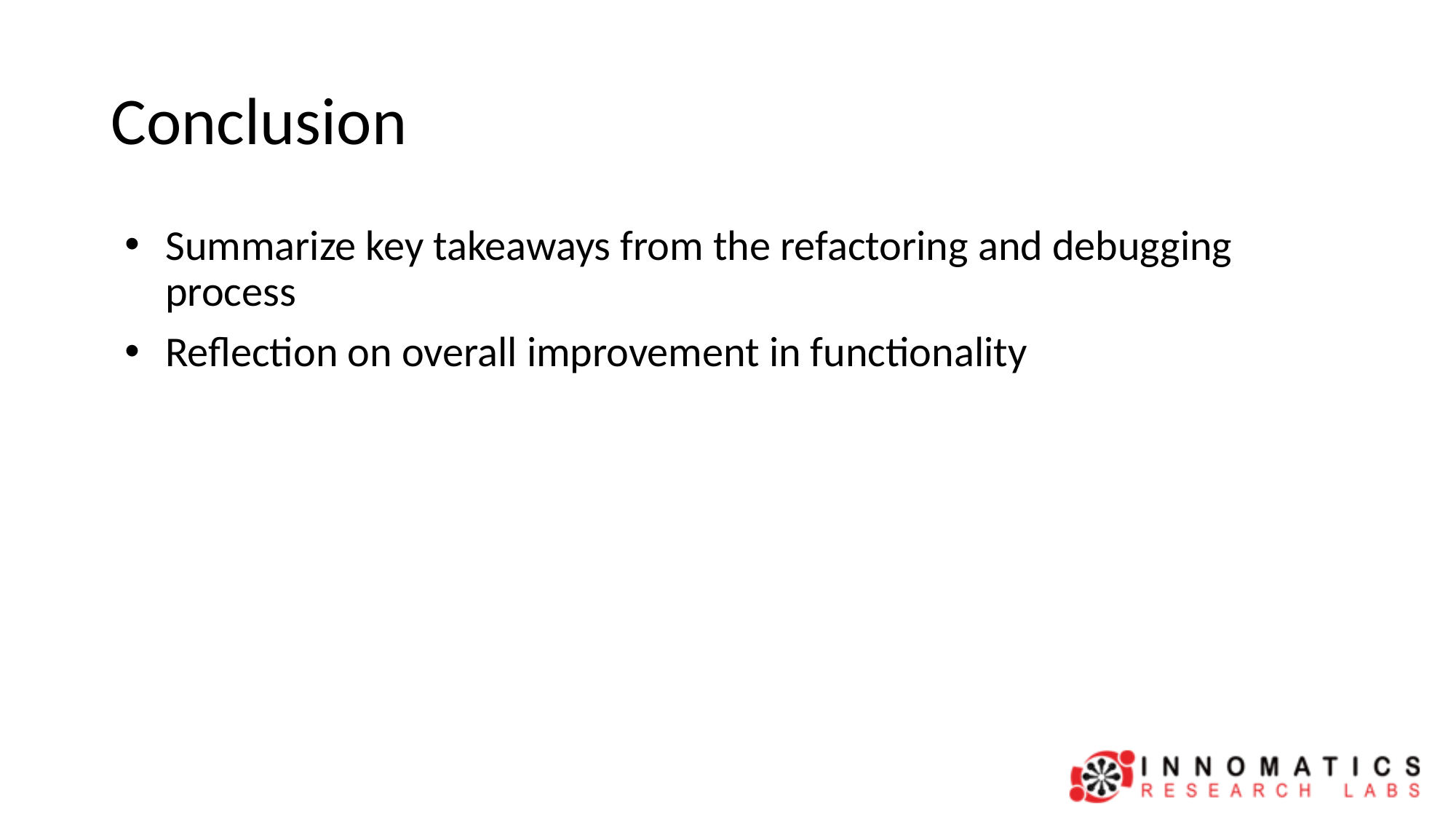

# Conclusion
Summarize key takeaways from the refactoring and debugging process
Reflection on overall improvement in functionality